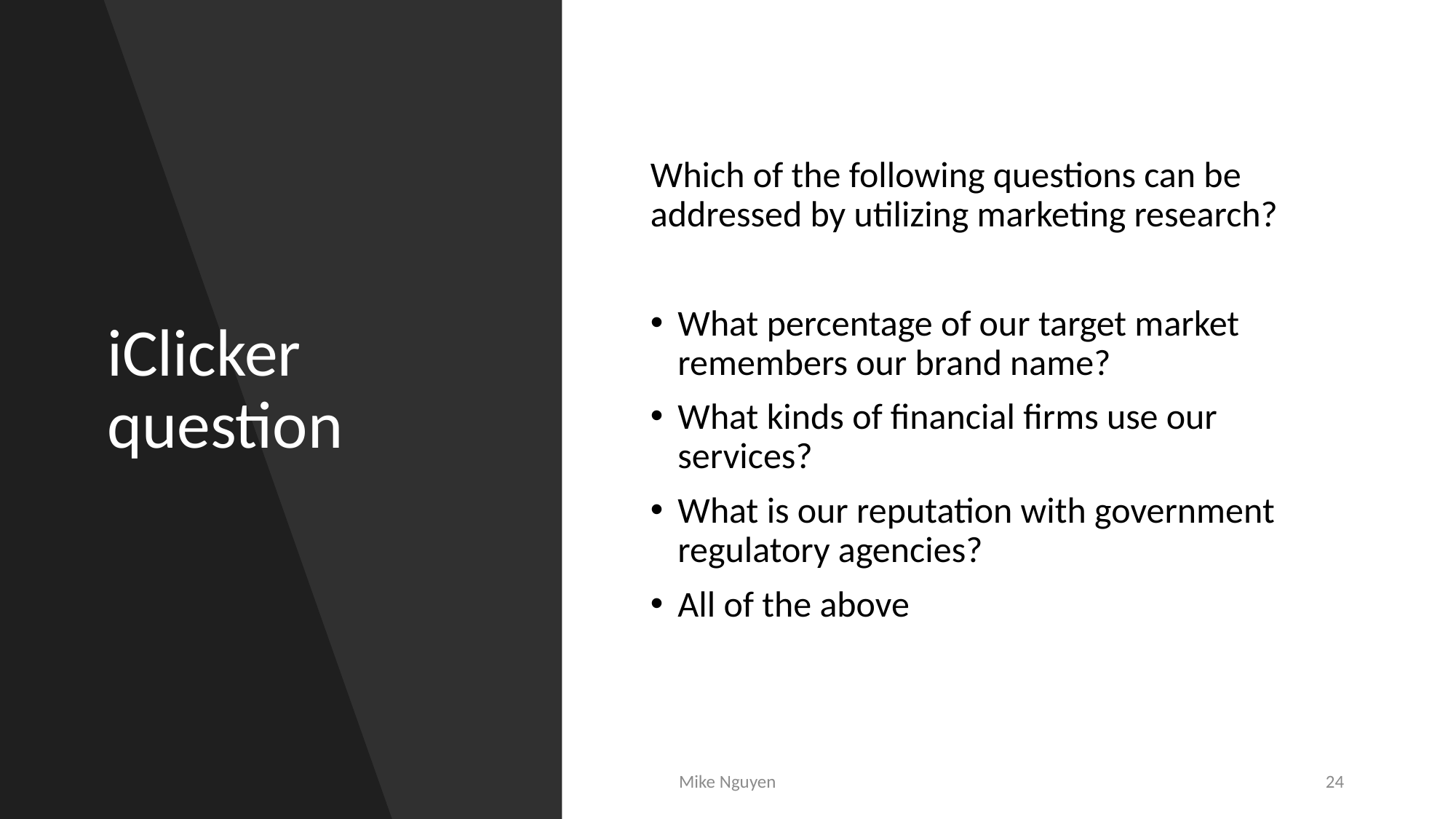

# iClicker question
Which of the following questions can be addressed by utilizing marketing research?

What percentage of our target market remembers our brand name?
What kinds of financial firms use our services?
What is our reputation with government regulatory agencies?
All of the above
Mike Nguyen
24